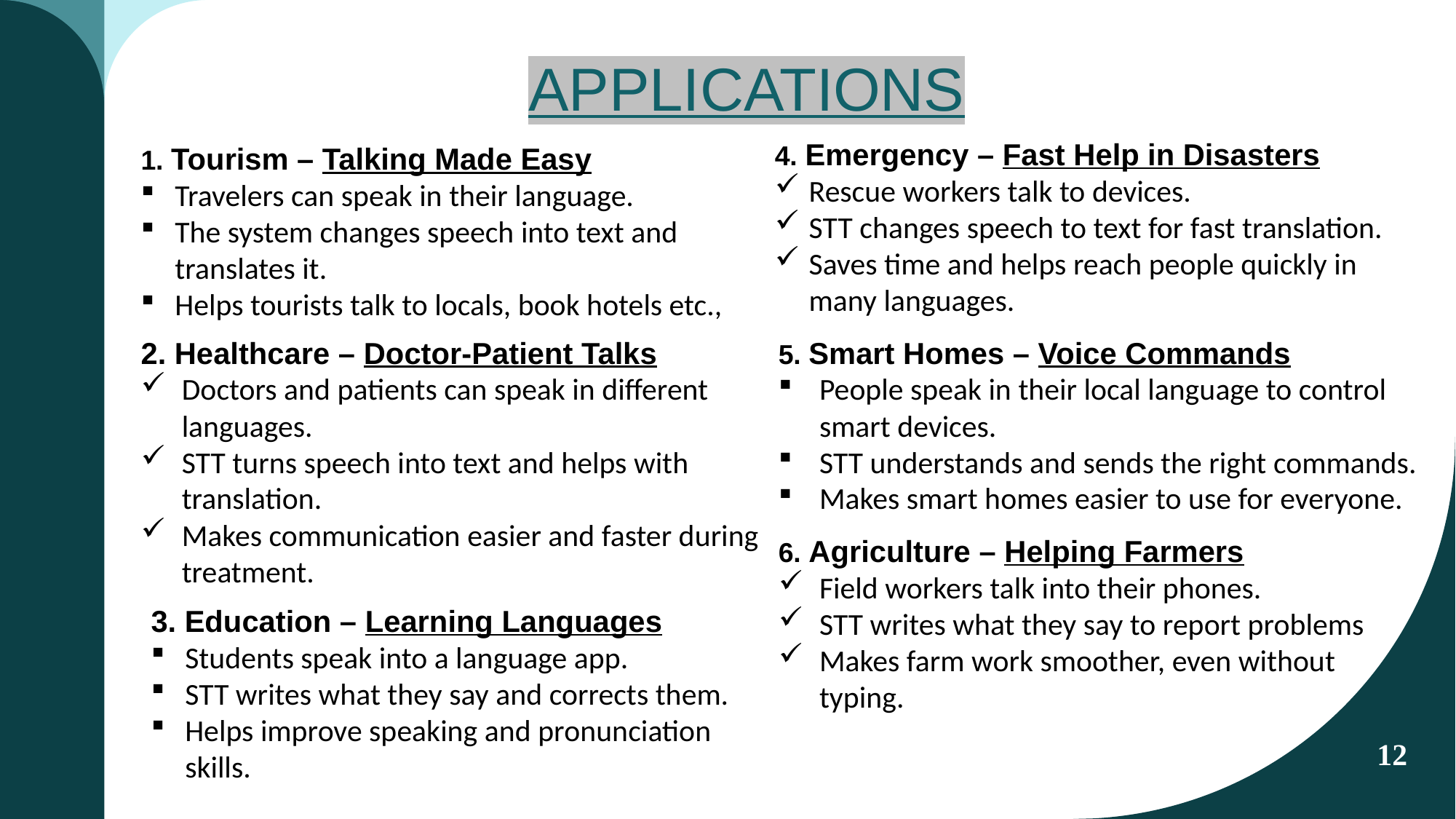

APPLICATIONS
4. Emergency – Fast Help in Disasters
Rescue workers talk to devices.
STT changes speech to text for fast translation.
Saves time and helps reach people quickly in many languages.
1. Tourism – Talking Made Easy
Travelers can speak in their language.
The system changes speech into text and translates it.
Helps tourists talk to locals, book hotels etc.,
2. Healthcare – Doctor-Patient Talks
Doctors and patients can speak in different languages.
STT turns speech into text and helps with translation.
Makes communication easier and faster during treatment.
5. Smart Homes – Voice Commands
People speak in their local language to control smart devices.
STT understands and sends the right commands.
Makes smart homes easier to use for everyone.
6. Agriculture – Helping Farmers
Field workers talk into their phones.
STT writes what they say to report problems
Makes farm work smoother, even without typing.
3. Education – Learning Languages
Students speak into a language app.
STT writes what they say and corrects them.
Helps improve speaking and pronunciation skills.
12